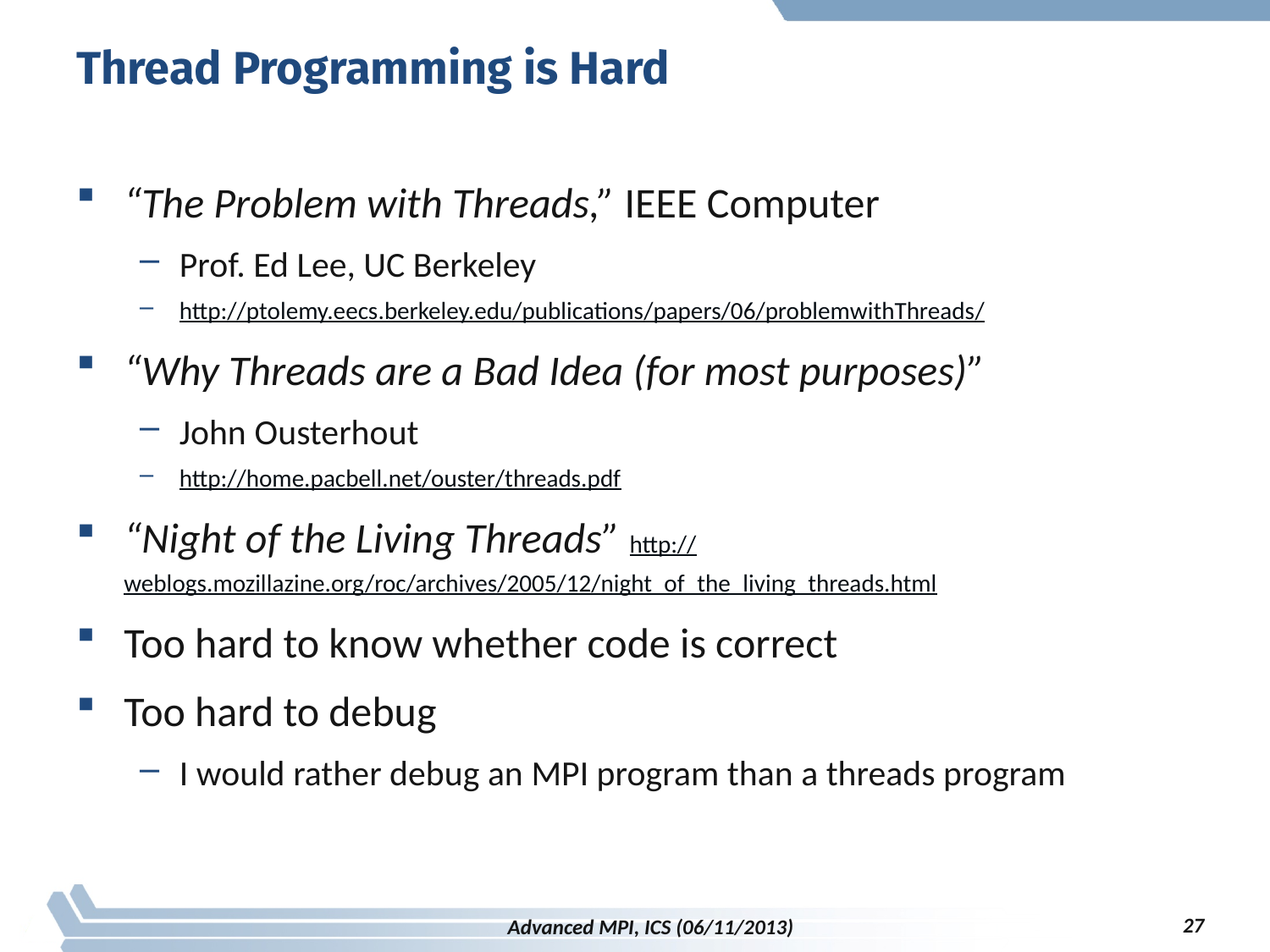

# Thread Programming is Hard
“The Problem with Threads,” IEEE Computer
Prof. Ed Lee, UC Berkeley
http://ptolemy.eecs.berkeley.edu/publications/papers/06/problemwithThreads/
“Why Threads are a Bad Idea (for most purposes)”
John Ousterhout
http://home.pacbell.net/ouster/threads.pdf
“Night of the Living Threads” http://weblogs.mozillazine.org/roc/archives/2005/12/night_of_the_living_threads.html
Too hard to know whether code is correct
Too hard to debug
I would rather debug an MPI program than a threads program
27
27
Advanced MPI, ICS (06/11/2013)